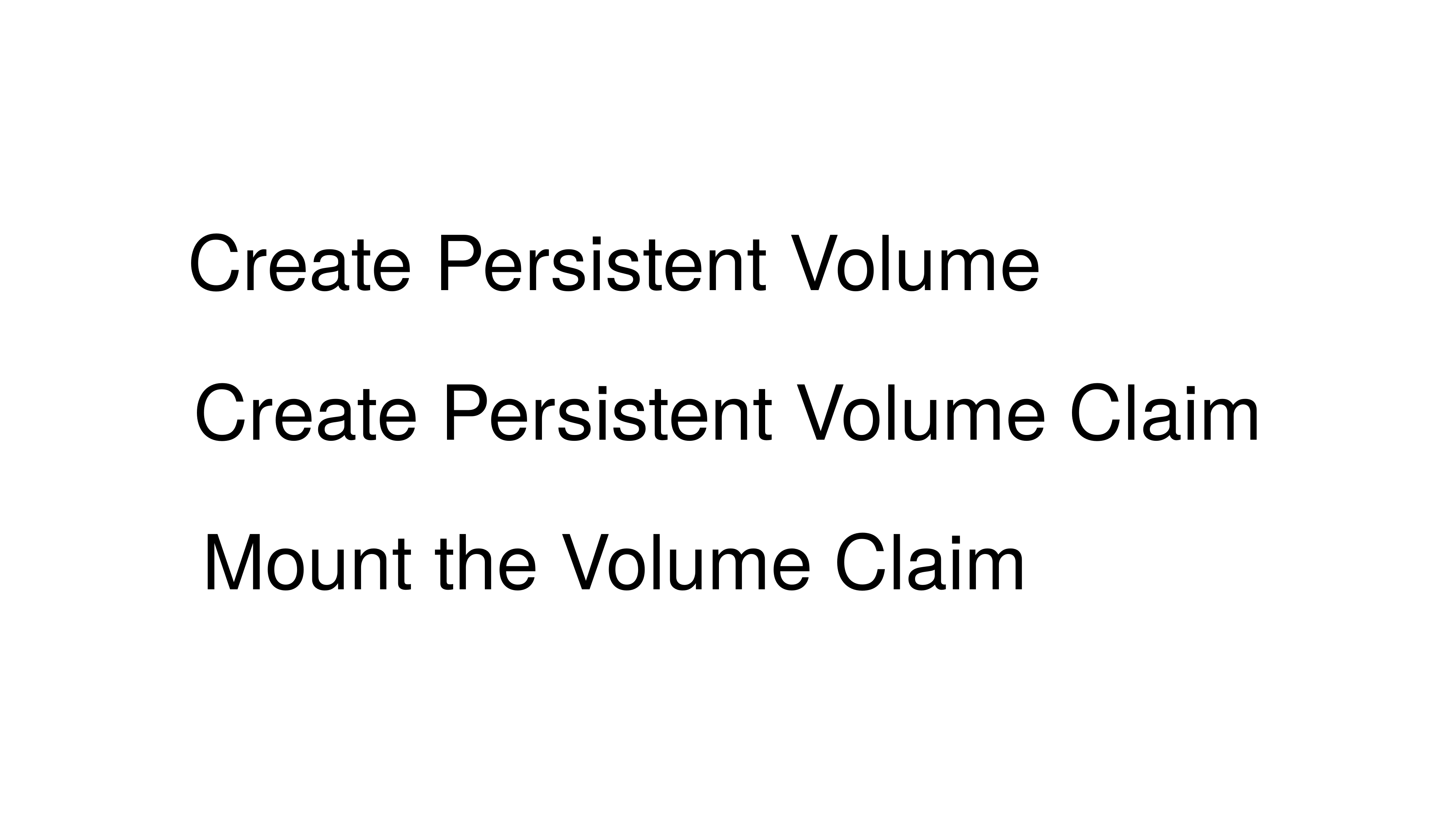

Create Persistent Volume
Create Persistent Volume Claim
Mount the Volume Claim